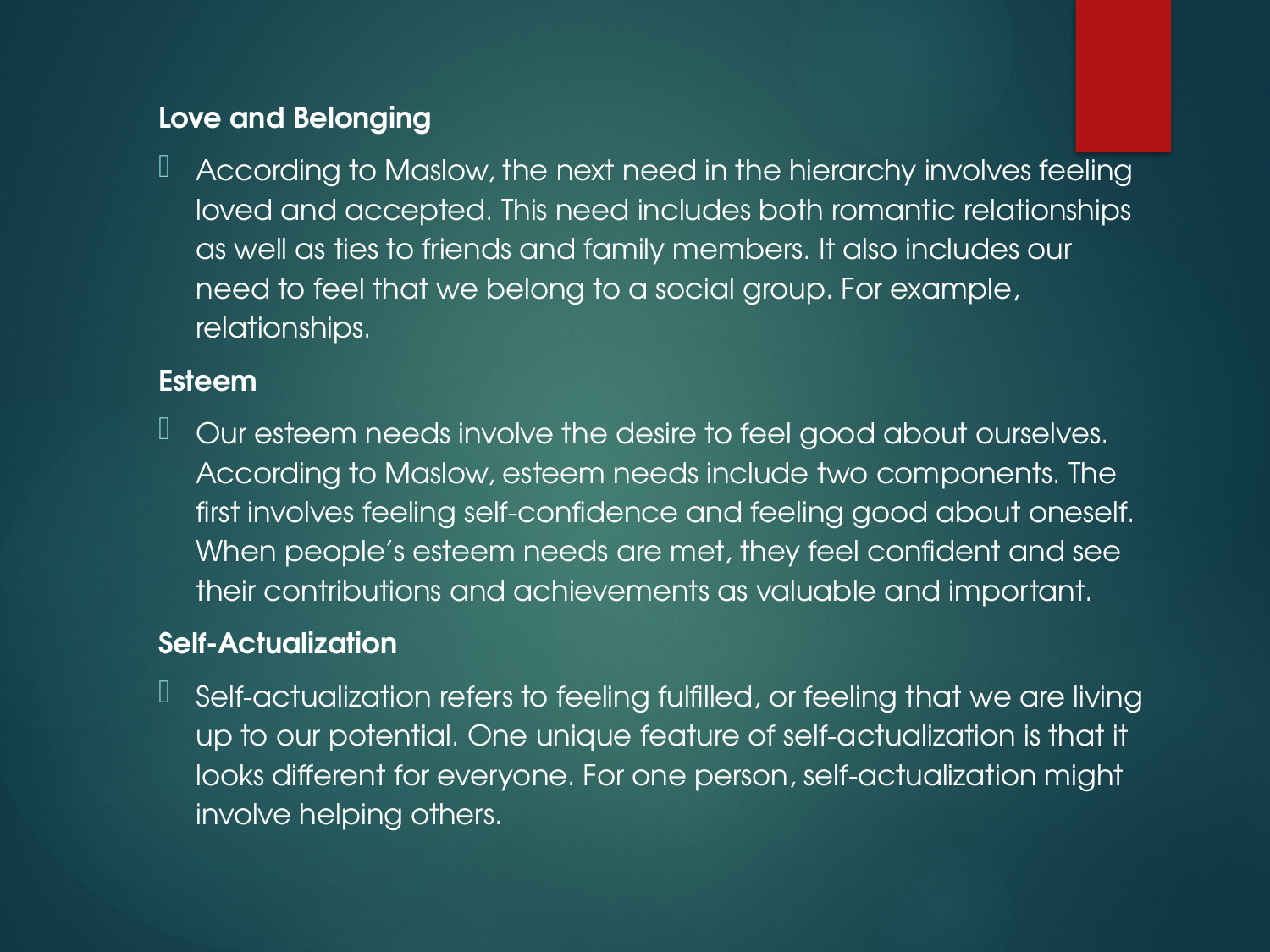

Love and Belonging
According to Maslow, the next need in the hierarchy involves feeling loved and accepted. This need includes both romantic relationships as well as ties to friends and family members. It also includes our need to feel that we belong to a social group. For example, relationships.
Esteem
Our esteem needs involve the desire to feel good about ourselves. According to Maslow, esteem needs include two components. The first involves feeling self-confidence and feeling good about oneself. When people’s esteem needs are met, they feel confident and see their contributions and achievements as valuable and important.
Self-Actualization
Self-actualization refers to feeling fulfilled, or feeling that we are living up to our potential. One unique feature of self-actualization is that it looks different for everyone. For one person, self-actualization might involve helping others.